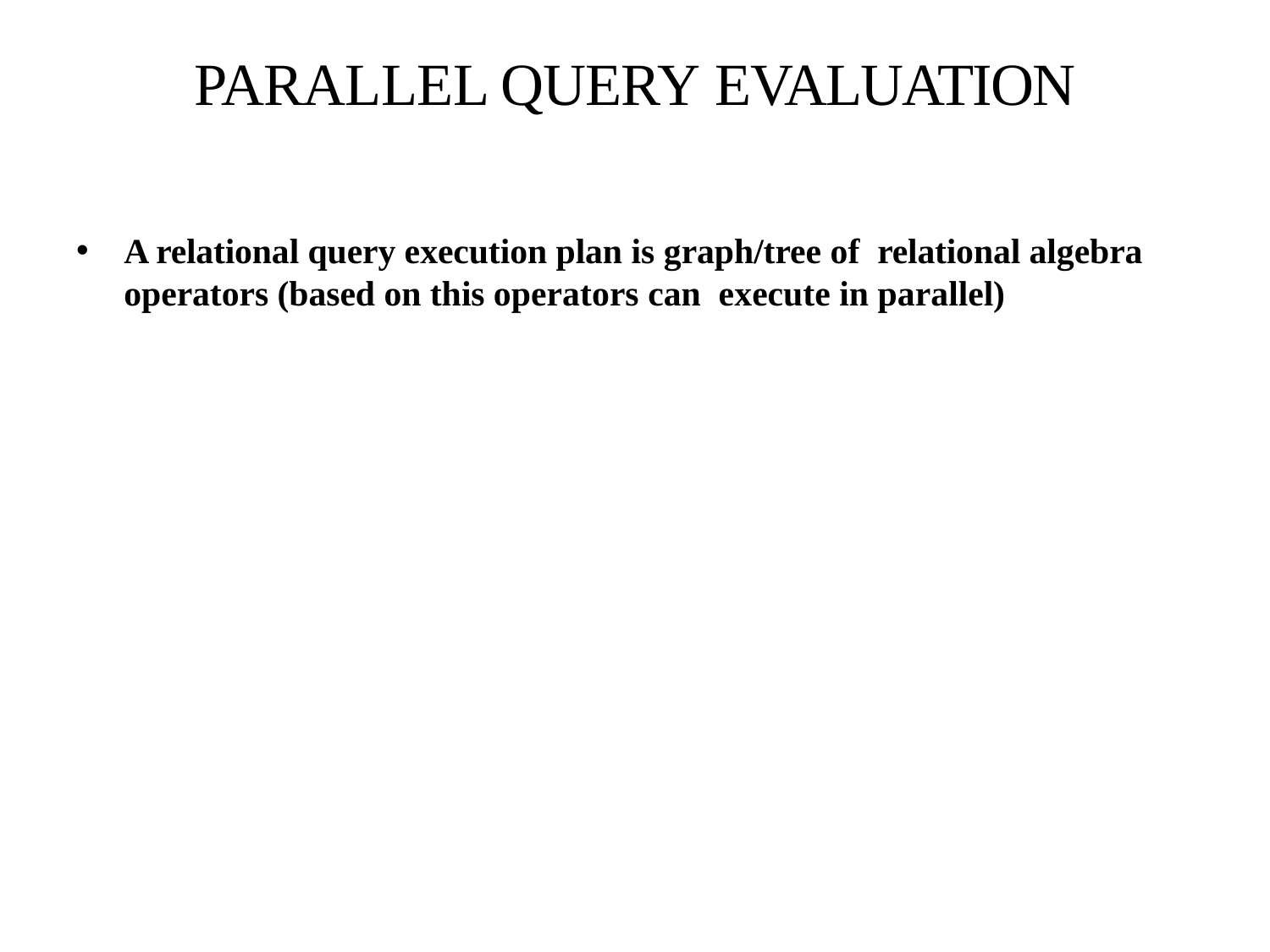

# PARALLEL QUERY EVALUATION
A relational query execution plan is graph/tree of  relational algebra operators (based on this operators can  execute in parallel)